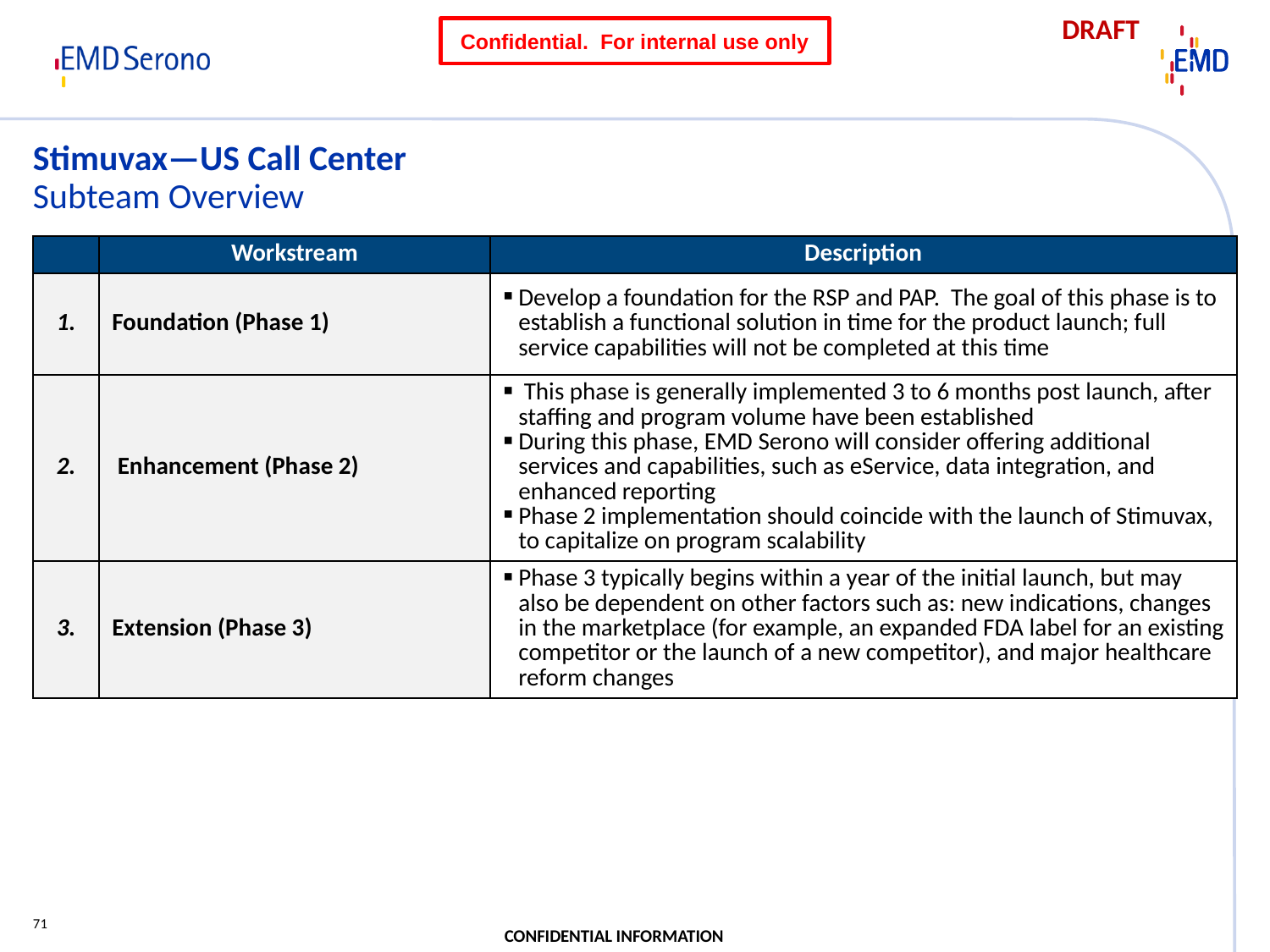

# Stimuvax—US Call Center Subteam Overview
|  | Workstream | Description |
| --- | --- | --- |
| 1. | Foundation (Phase 1) | Develop a foundation for the RSP and PAP. The goal of this phase is to establish a functional solution in time for the product launch; full service capabilities will not be completed at this time |
| 2. | Enhancement (Phase 2) | This phase is generally implemented 3 to 6 months post launch, after staffing and program volume have been established During this phase, EMD Serono will consider offering additional services and capabilities, such as eService, data integration, and enhanced reporting Phase 2 implementation should coincide with the launch of Stimuvax, to capitalize on program scalability |
| 3. | Extension (Phase 3) | Phase 3 typically begins within a year of the initial launch, but may also be dependent on other factors such as: new indications, changes in the marketplace (for example, an expanded FDA label for an existing competitor or the launch of a new competitor), and major healthcare reform changes |
71